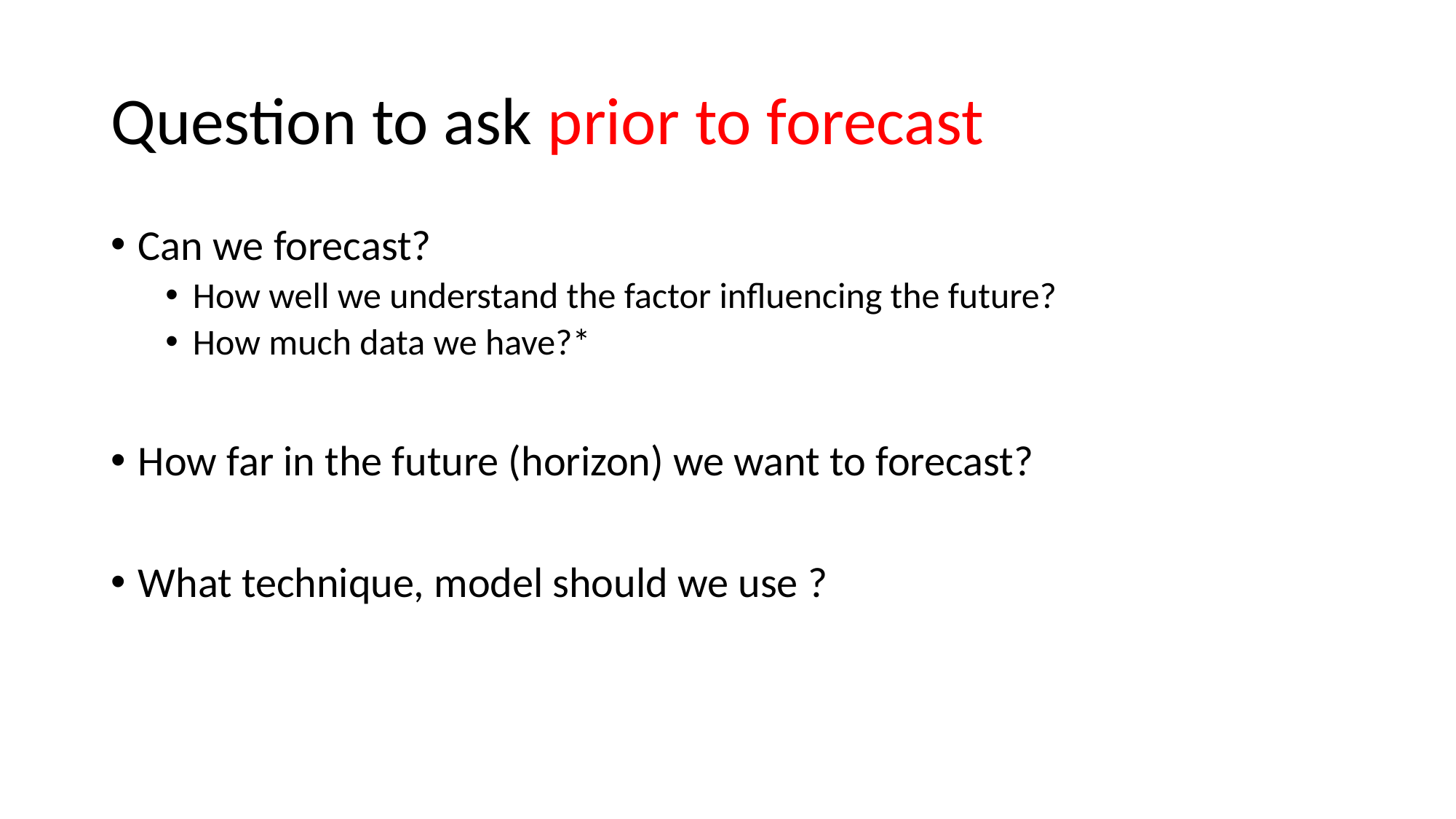

# Question to ask prior to forecast
Can we forecast?
How well we understand the factor influencing the future?
How much data we have?*

How far in the future (horizon) we want to forecast?

What technique, model should we use ?